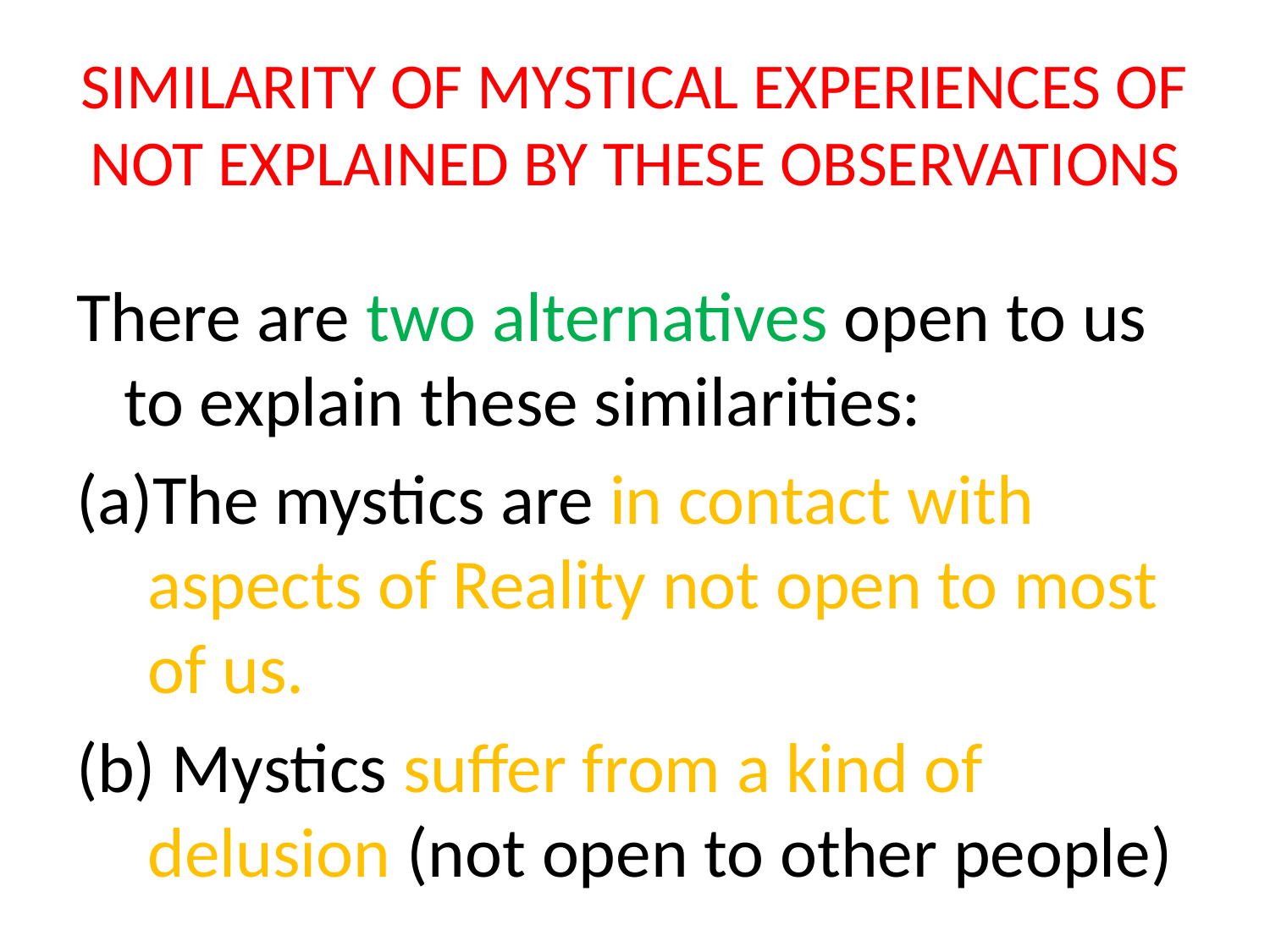

# SIMILARITY OF MYSTICAL EXPERIENCES OF NOT EXPLAINED BY THESE OBSERVATIONS
There are two alternatives open to us to explain these similarities:
The mystics are in contact with aspects of Reality not open to most of us.
(b) Mystics suffer from a kind of delusion (not open to other people)